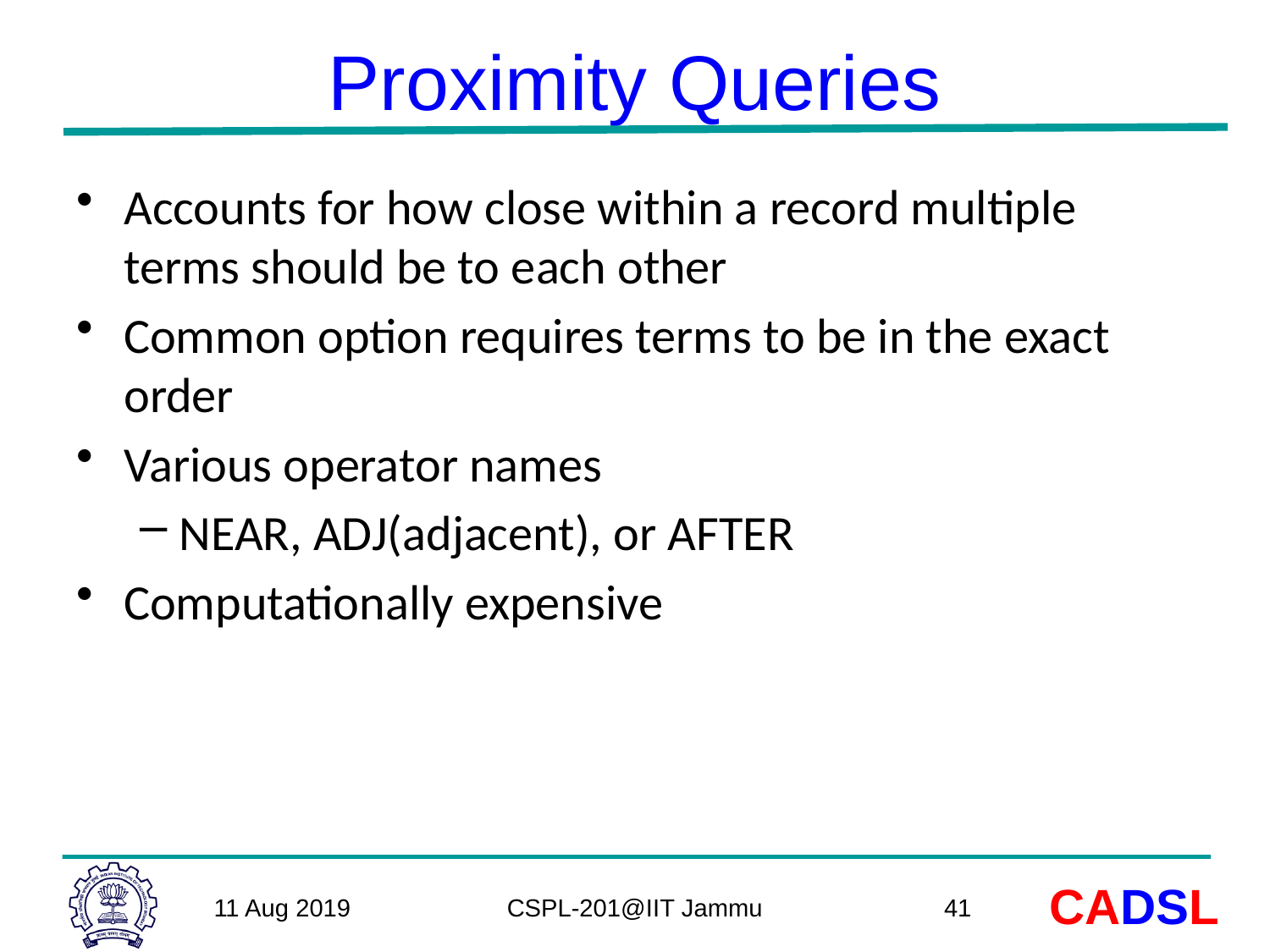

# Proximity Queries

Accounts for how close within a record multiple terms should be to each other
Common option requires terms to be in the exact order
Various operator names
NEAR, ADJ(adjacent), or AFTER
Computationally expensive
11 Aug 2019
CSPL-201@IIT Jammu
41